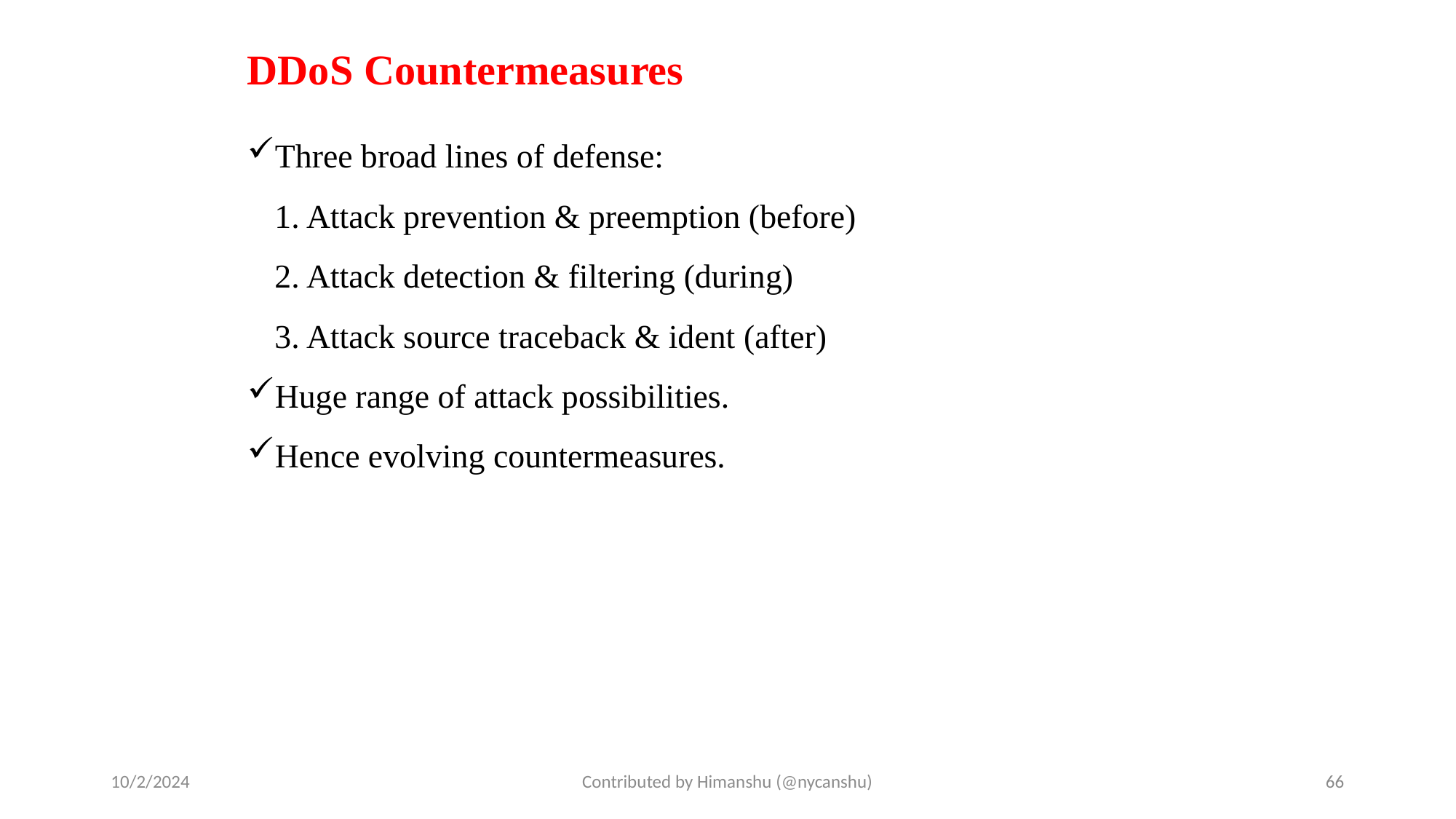

# DDoS Countermeasures
Three broad lines of defense:
	1. Attack prevention & preemption (before)
	2. Attack detection & filtering (during)
	3. Attack source traceback & ident (after)
Huge range of attack possibilities.
Hence evolving countermeasures.
10/2/2024
Contributed by Himanshu (@nycanshu)
66